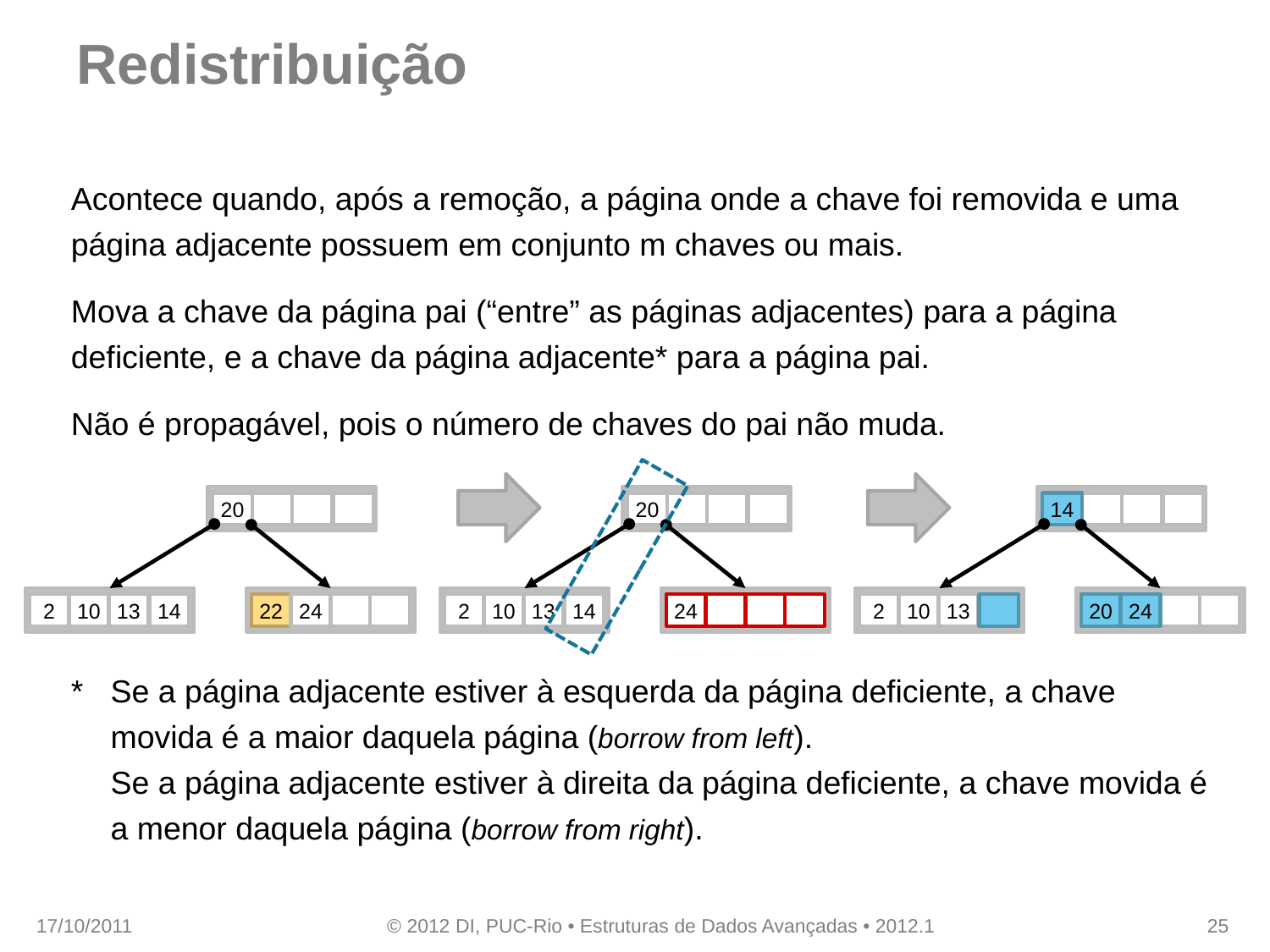

# Redistribuição
Acontece quando, após a remoção, a página onde a chave foi removida e uma página adjacente possuem em conjunto m chaves ou mais.
Mova a chave da página pai (“entre” as páginas adjacentes) para a página deficiente, e a chave da página adjacente* para a página pai.
Não é propagável, pois o número de chaves do pai não muda.

*	Se a página adjacente estiver à esquerda da página deficiente, a chave movida é a maior daquela página (borrow from left).
Se a página adjacente estiver à direita da página deficiente, a chave movida é a menor daquela página (borrow from right).

20

2
10
13
14

22
24

20

2
10
13
14

24

14

2
10
13

20
24

17/10/2011
© 2012 DI, PUC-Rio • Estruturas de Dados Avançadas • 2012.1
25